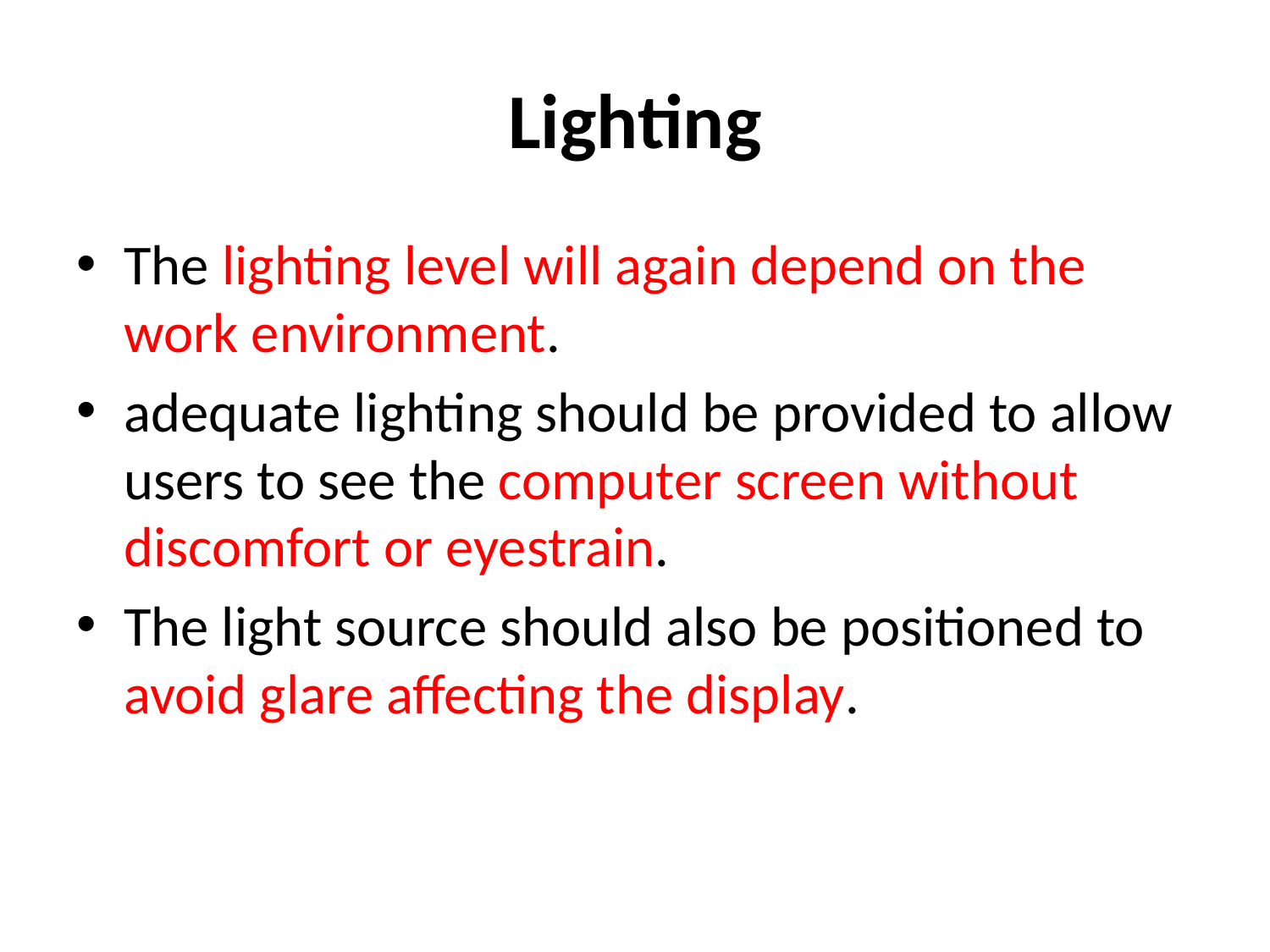

# Lighting
The lighting level will again depend on the work environment.
adequate lighting should be provided to allow users to see the computer screen without discomfort or eyestrain.
The light source should also be positioned to avoid glare affecting the display.